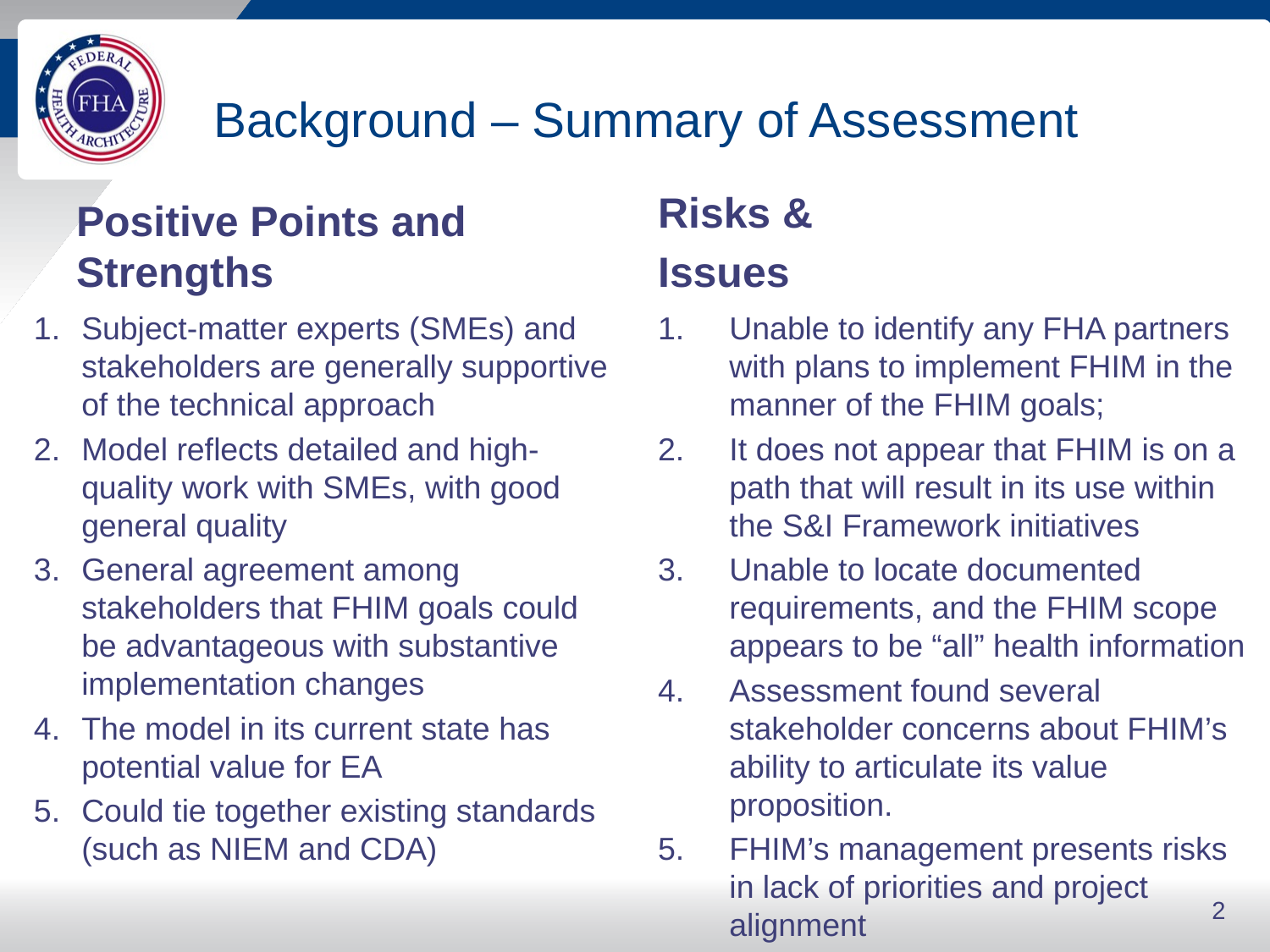

# Background – Summary of Assessment
Positive Points and Strengths
Risks &
Issues
Subject-matter experts (SMEs) and stakeholders are generally supportive of the technical approach
Model reflects detailed and high-quality work with SMEs, with good general quality
General agreement among stakeholders that FHIM goals could be advantageous with substantive implementation changes
The model in its current state has potential value for EA
Could tie together existing standards (such as NIEM and CDA)

Unable to identify any FHA partners with plans to implement FHIM in the manner of the FHIM goals;
It does not appear that FHIM is on a path that will result in its use within the S&I Framework initiatives
Unable to locate documented requirements, and the FHIM scope appears to be “all” health information
Assessment found several stakeholder concerns about FHIM’s ability to articulate its value proposition.
FHIM’s management presents risks in lack of priorities and project alignment
2